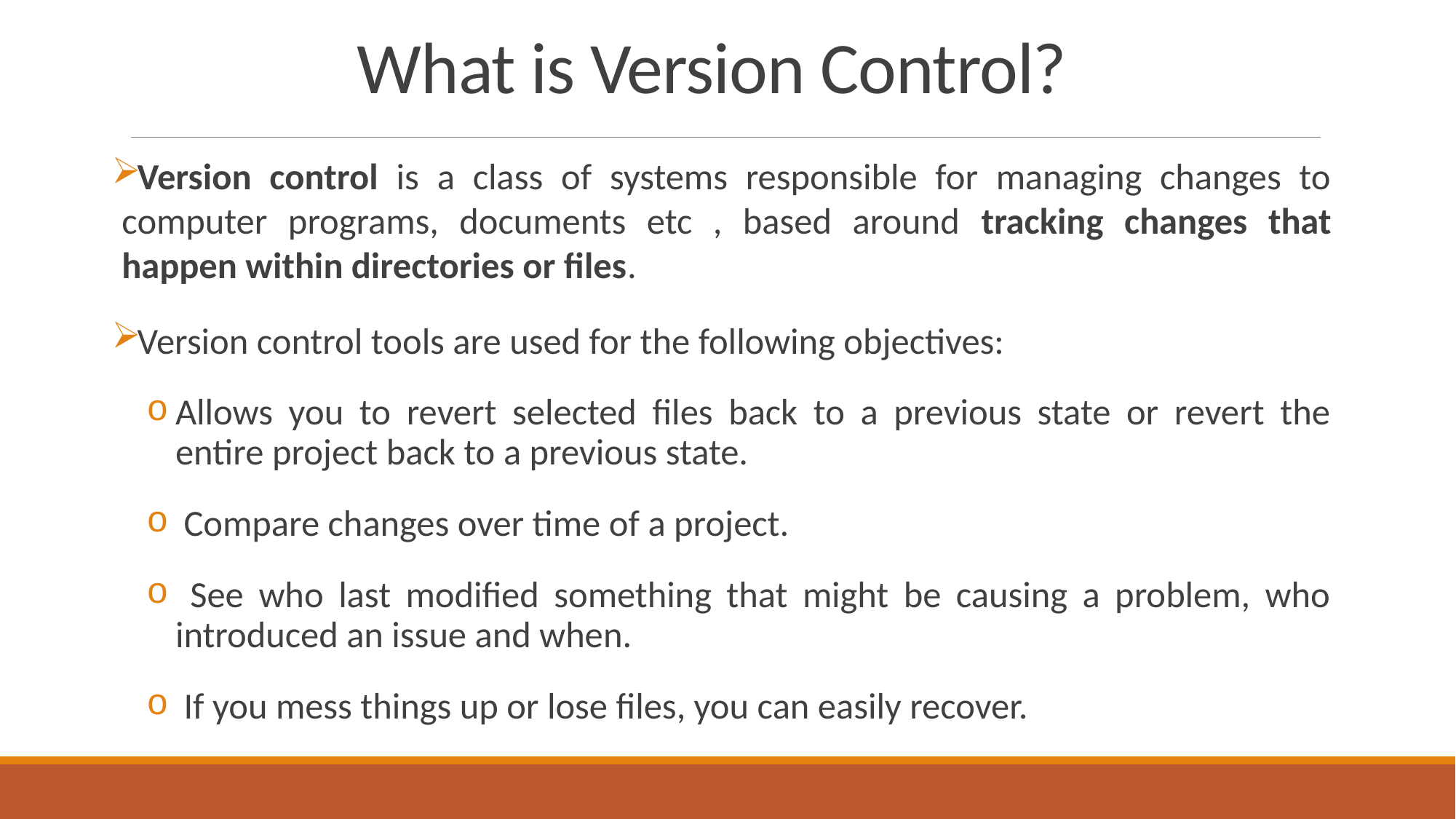

# What is Version Control?
Version control is a class of systems responsible for managing changes to computer programs, documents etc , based around tracking changes that happen within directories or files.
Version control tools are used for the following objectives:
Allows you to revert selected files back to a previous state or revert the entire project back to a previous state.
 Compare changes over time of a project.
 See who last modified something that might be causing a problem, who introduced an issue and when.
 If you mess things up or lose files, you can easily recover.